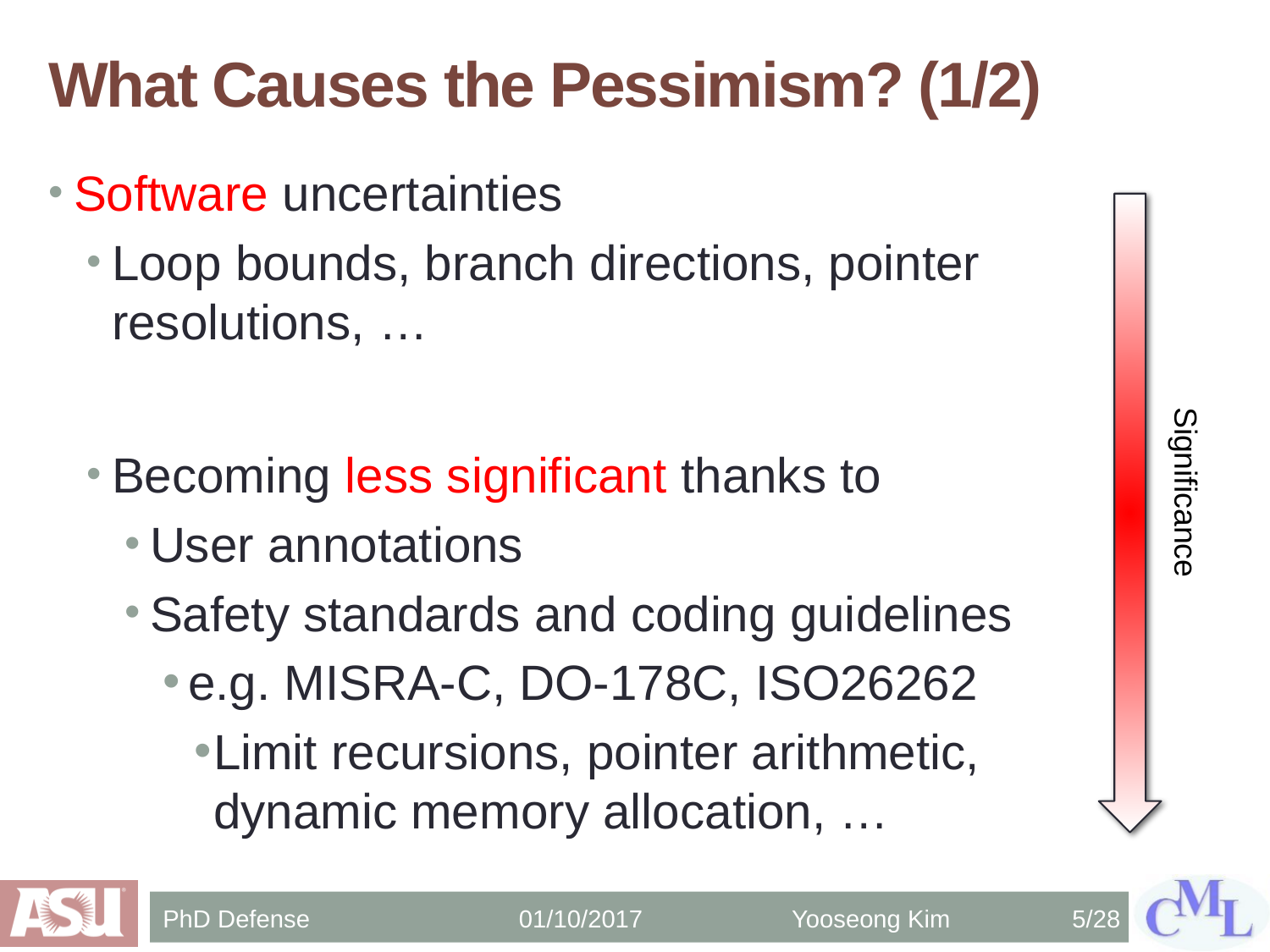

# What Causes the Pessimism? (1/2)
Software uncertainties
Loop bounds, branch directions, pointer resolutions, …

Becoming less significant thanks to
User annotations
Safety standards and coding guidelines
e.g. MISRA-C, DO-178C, ISO26262
Limit recursions, pointer arithmetic,
dynamic memory allocation, …

Significance
PhD Defense                              01/10/2017
Yooseong Kim